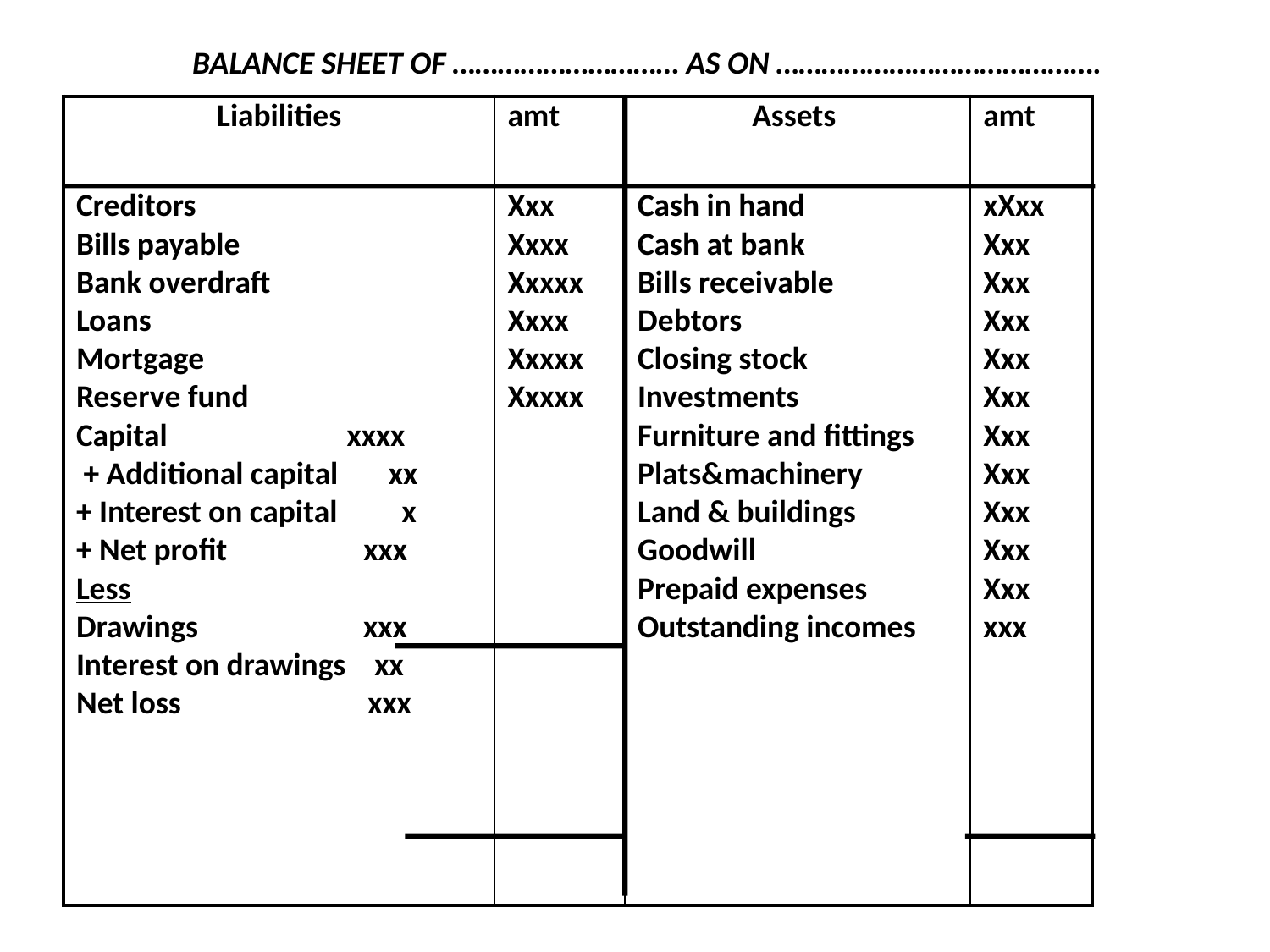

BALANCE SHEET OF ………………………… AS ON …………………………………….
| Liabilities | amt | Assets | amt |
| --- | --- | --- | --- |
| Creditors Bills payable Bank overdraft Loans Mortgage Reserve fund Capital xxxx + Additional capital xx + Interest on capital x + Net profit xxx Less Drawings xxx Interest on drawings xx Net loss xxx | Xxx Xxxx Xxxxx Xxxx Xxxxx Xxxxx | Cash in hand Cash at bank Bills receivable Debtors Closing stock Investments Furniture and fittings Plats&machinery Land & buildings Goodwill Prepaid expenses Outstanding incomes | xXxx Xxx Xxx Xxx Xxx Xxx Xxx Xxx Xxx Xxx Xxx xxx |